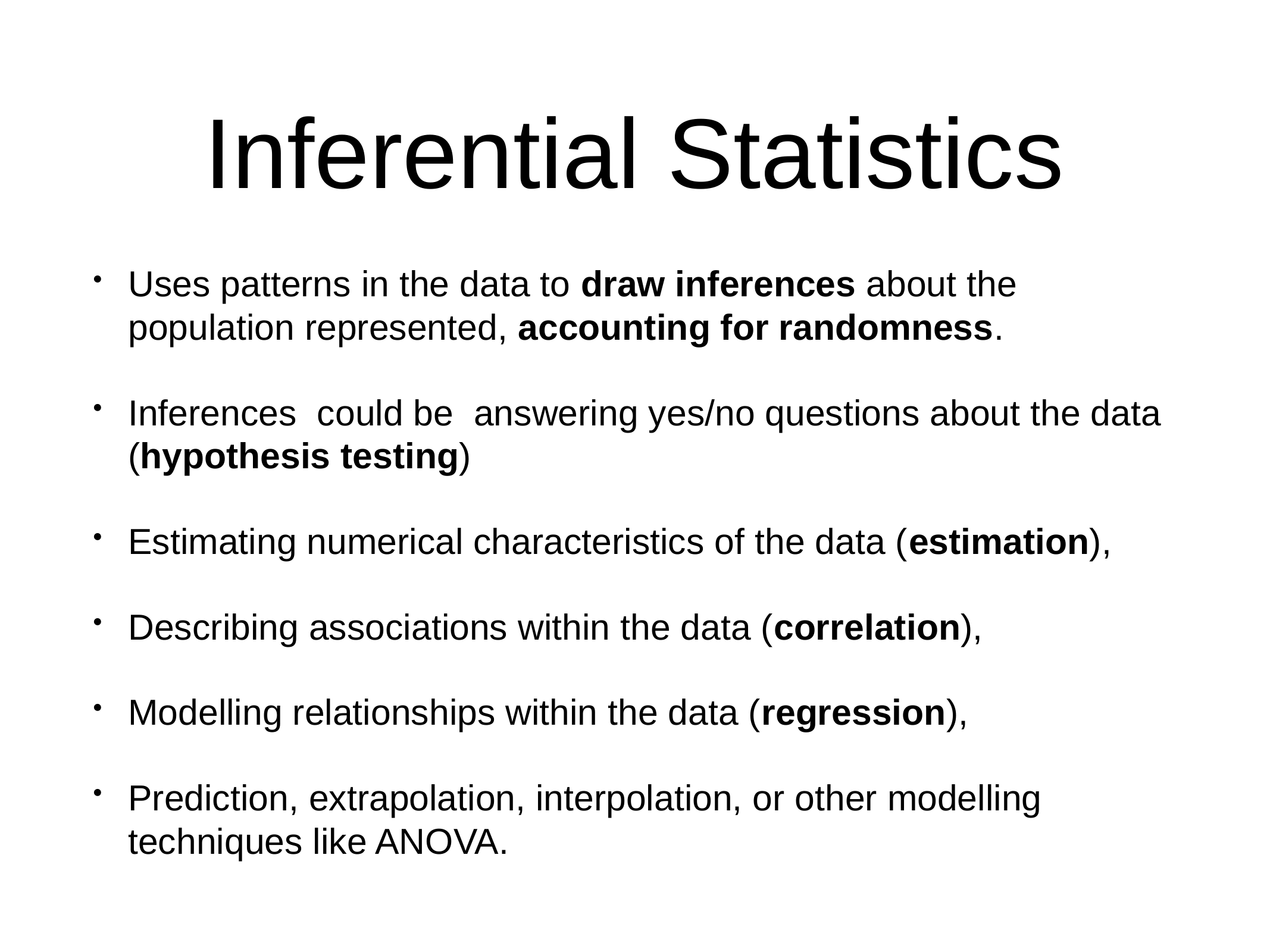

# Inferential Statistics
Uses patterns in the data to draw inferences about the population represented, accounting for randomness.
Inferences  could be  answering yes/no questions about the data (hypothesis testing)
Estimating numerical characteristics of the data (estimation),
Describing associations within the data (correlation),
Modelling relationships within the data (regression),
Prediction, extrapolation, interpolation, or other modelling techniques like ANOVA.